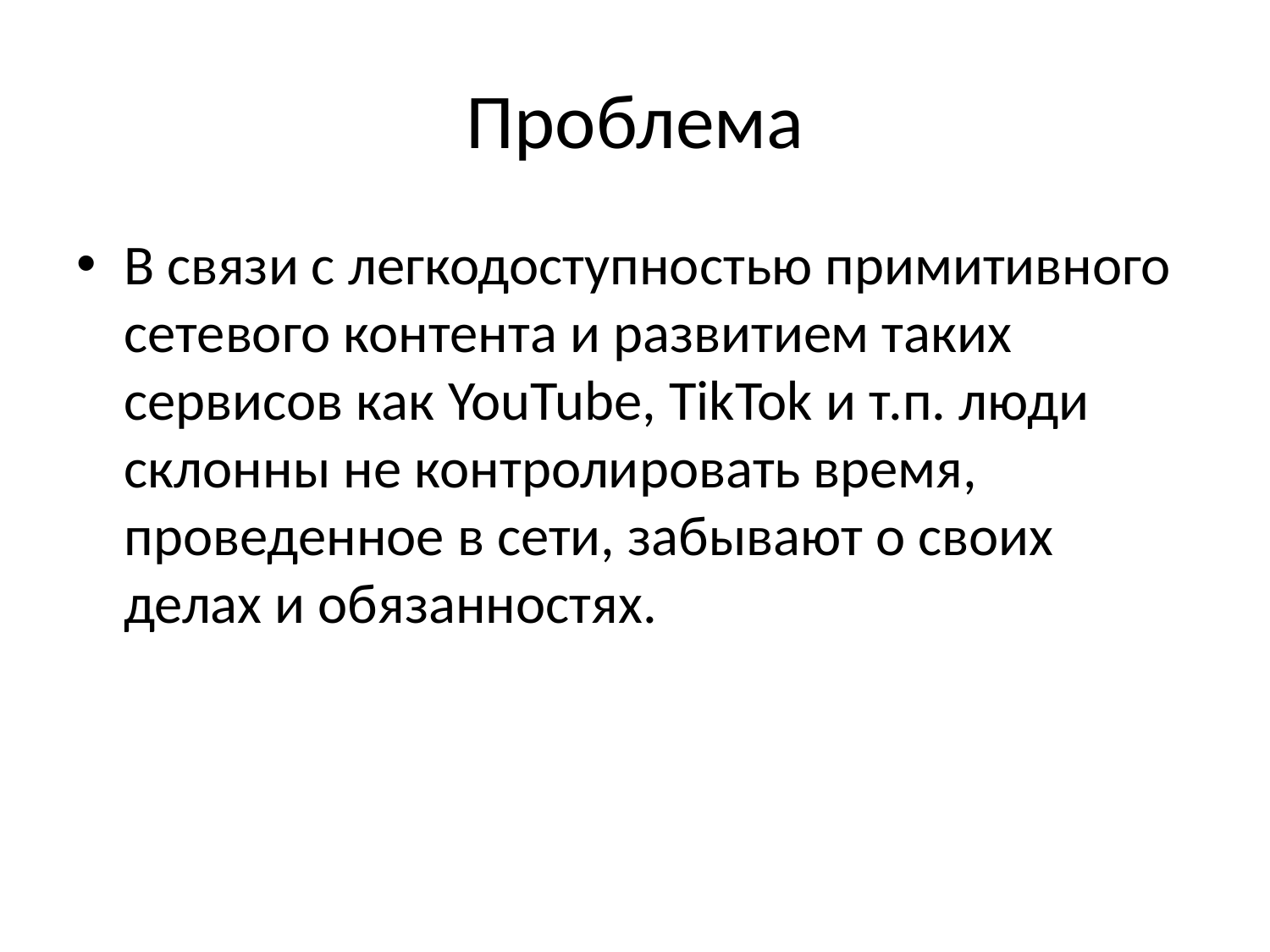

# Проблема
В связи с легкодоступностью примитивного сетевого контента и развитием таких сервисов как YouTube, TikTok и т.п. люди склонны не контролировать время, проведенное в сети, забывают о своих делах и обязанностях.